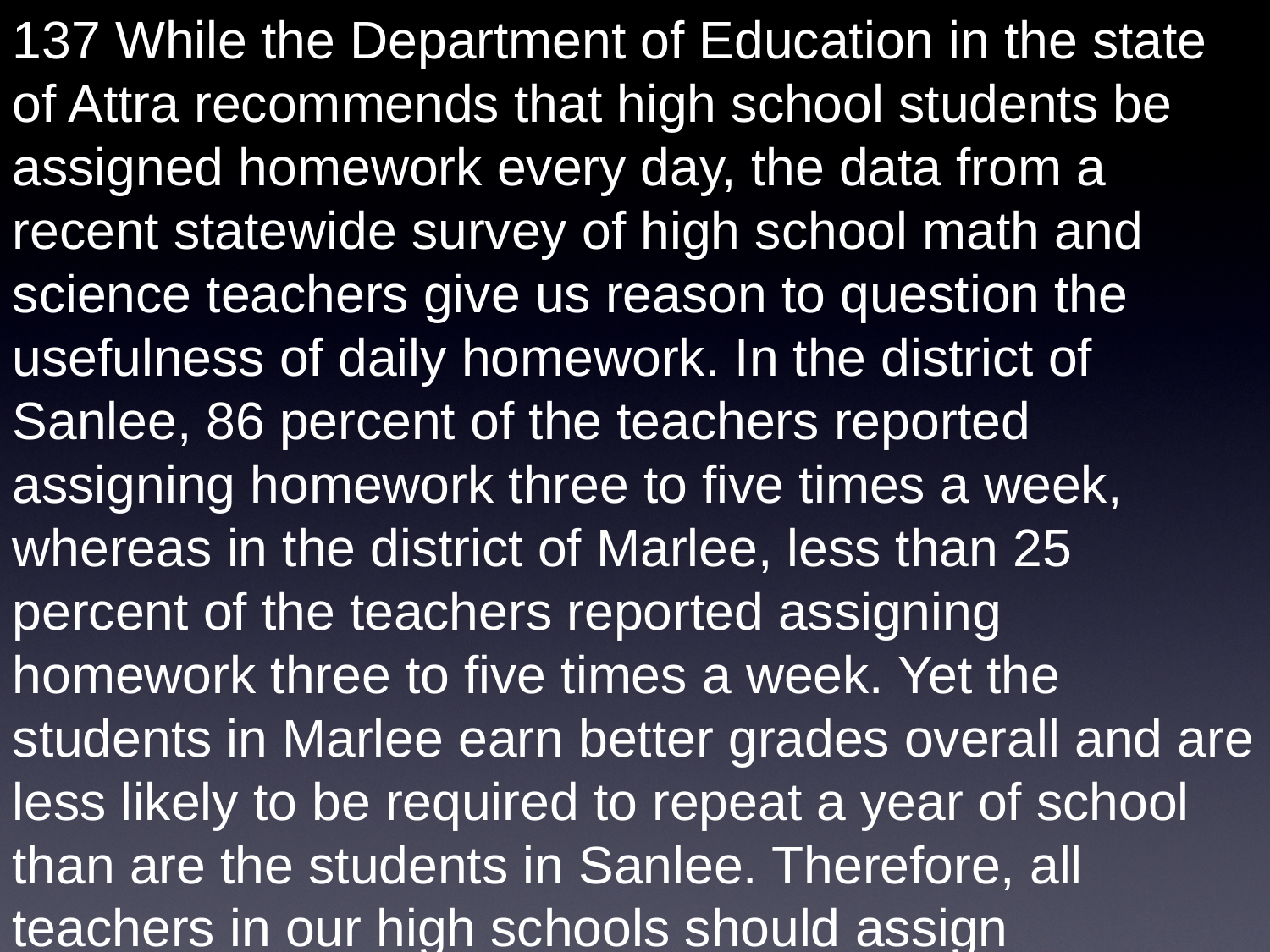

137 While the Department of Education in the state of Attra recommends that high school students be assigned homework every day, the data from a recent statewide survey of high school math and science teachers give us reason to question the usefulness of daily homework. In the district of Sanlee, 86 percent of the teachers reported assigning homework three to five times a week, whereas in the district of Marlee, less than 25 percent of the teachers reported assigning homework three to five times a week. Yet the students in Marlee earn better grades overall and are less likely to be required to repeat a year of school than are the students in Sanlee. Therefore, all teachers in our high schools should assign homework no more than twice a week.